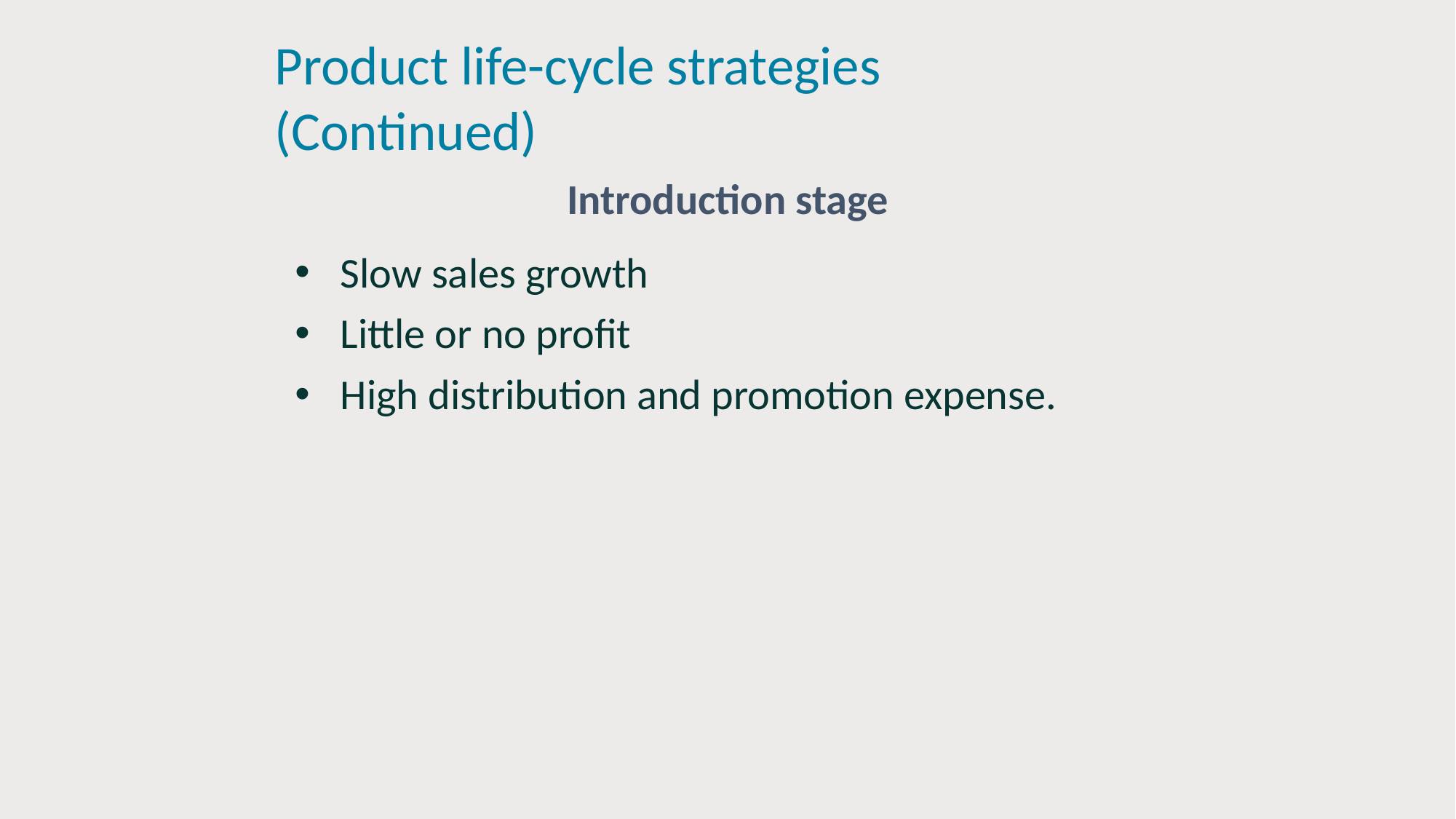

# Product life-cycle strategies (Continued)
Introduction stage
Slow sales growth
Little or no profit
High distribution and promotion expense.